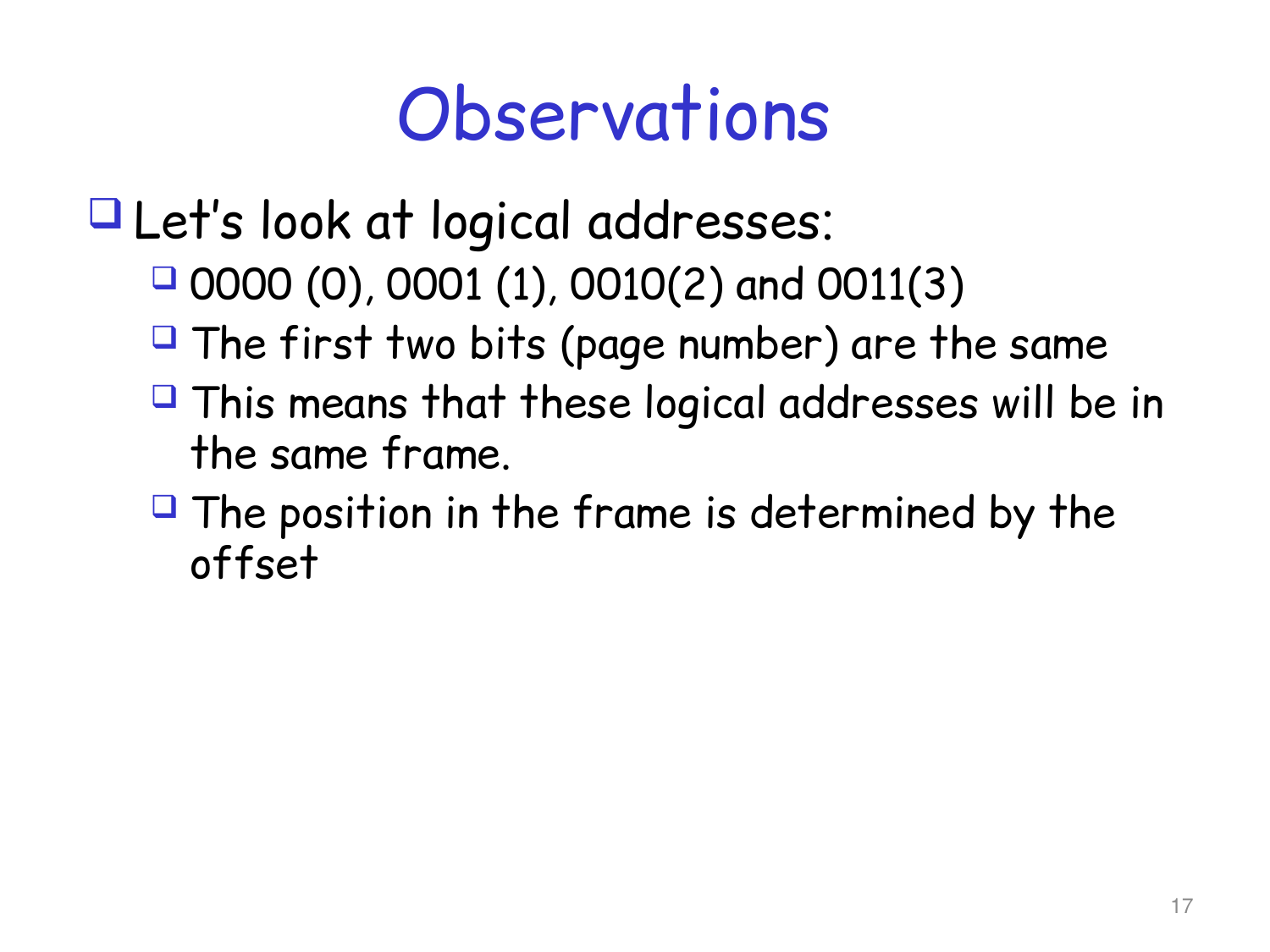

# Observations
Let’s look at logical addresses:
0000 (0), 0001 (1), 0010(2) and 0011(3)
The first two bits (page number) are the same
This means that these logical addresses will be in the same frame.
The position in the frame is determined by the offset
17